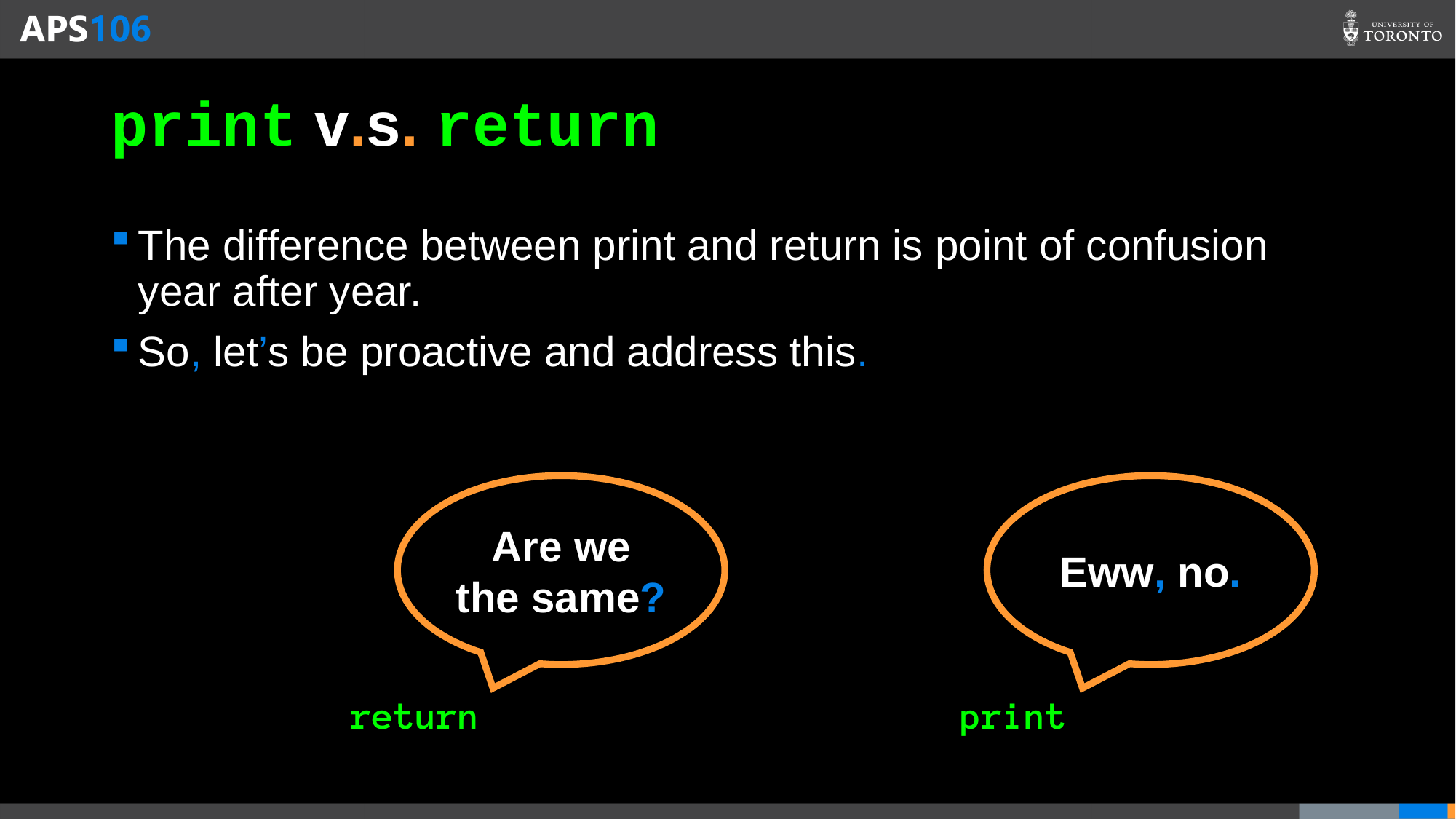

# print v.s. return
The difference between print and return is point of confusion year after year.
So, let’s be proactive and address this.

Eww, no.
Are we the same?
print
return